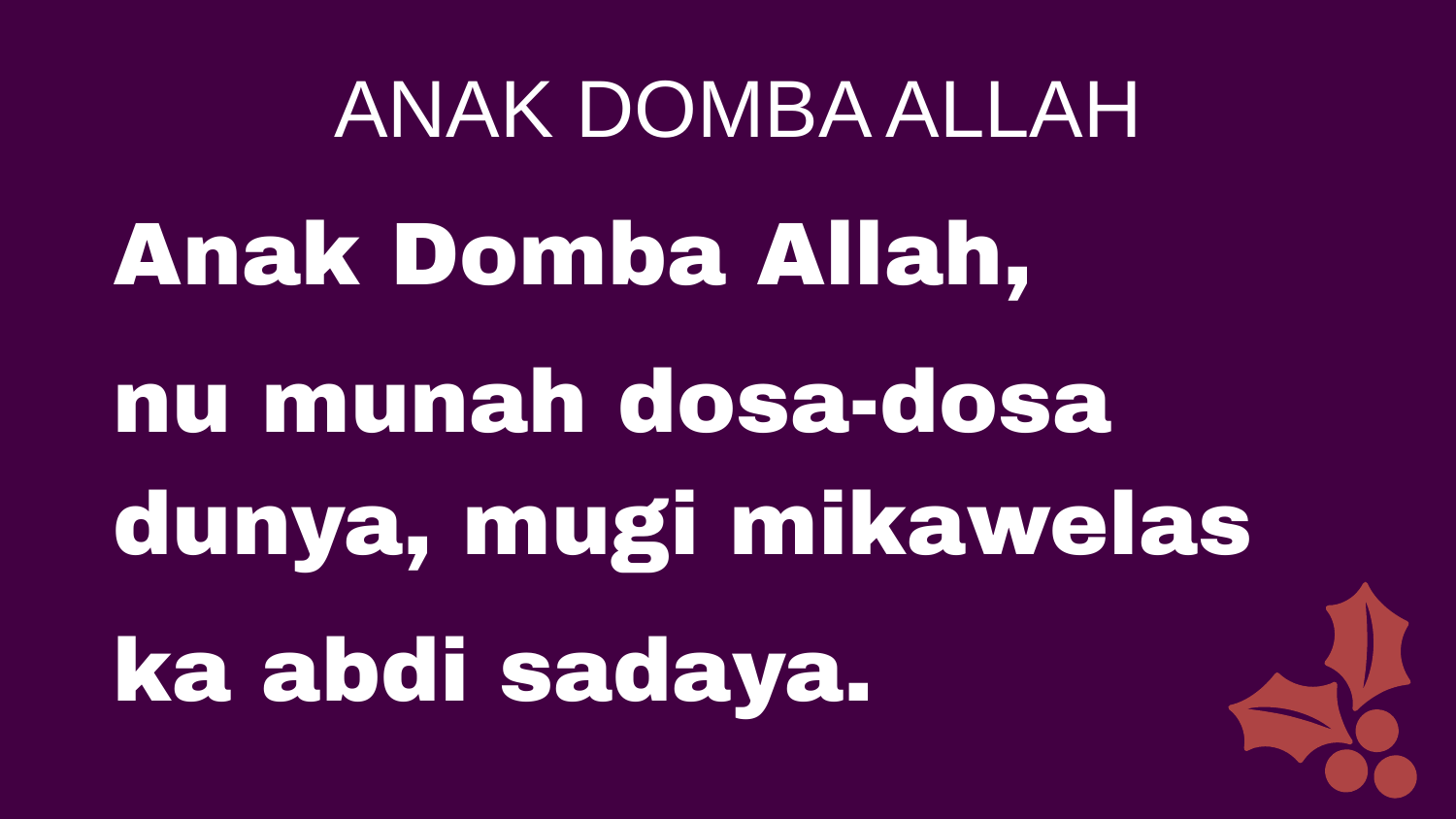

ANAK DOMBA ALLAH
Anak Domba Allah,
nu munah dosa-dosa dunya, mugi mikawelas
ka abdi sadaya.